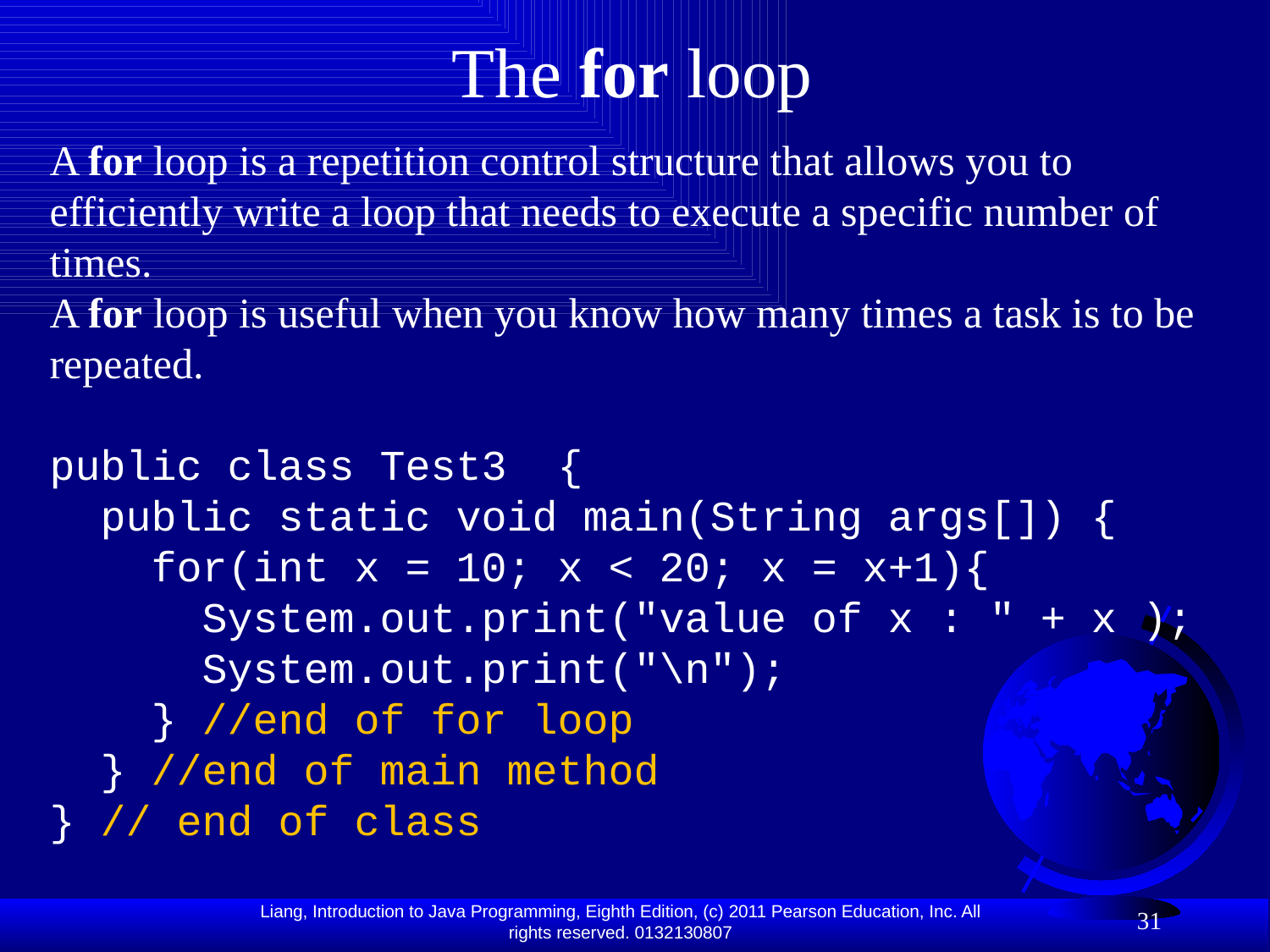

The for loop
A for loop is a repetition control structure that allows you to efficiently write a loop that needs to execute a specific number of times.
A for loop is useful when you know how many times a task is to be repeated.

public class Test3  {
  public static void main(String args[]) {
    for(int x = 10; x < 20; x = x+1){
      System.out.print("value of x : " + x );
      System.out.print("\n");
    } //end of for loop
  } //end of main method
} // end of class

31